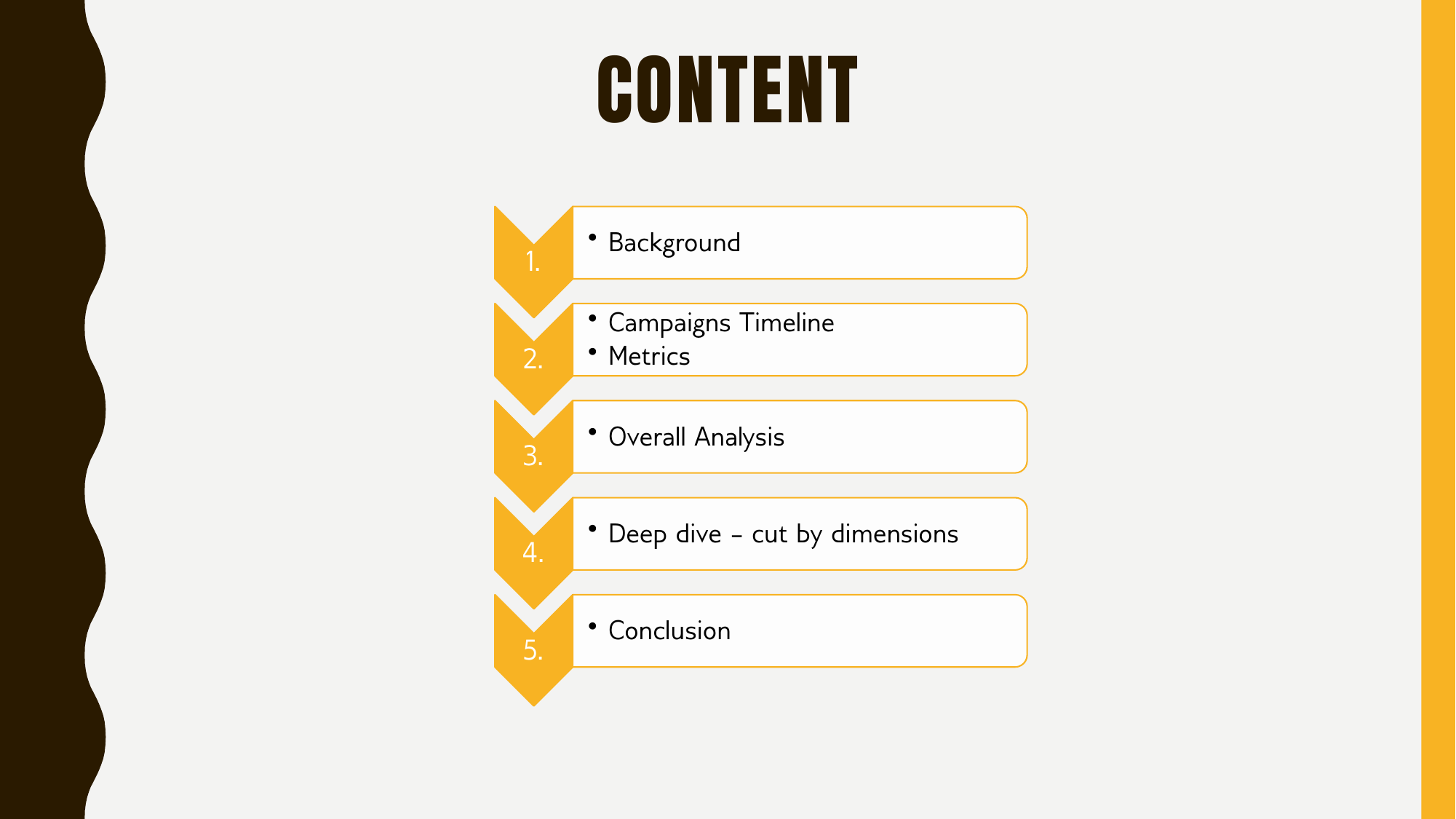

# Content
1.
Background
2.
Campaigns Timeline
Metrics
3.
Overall Analysis
4.
Deep dive – cut by dimensions
5.
Conclusion